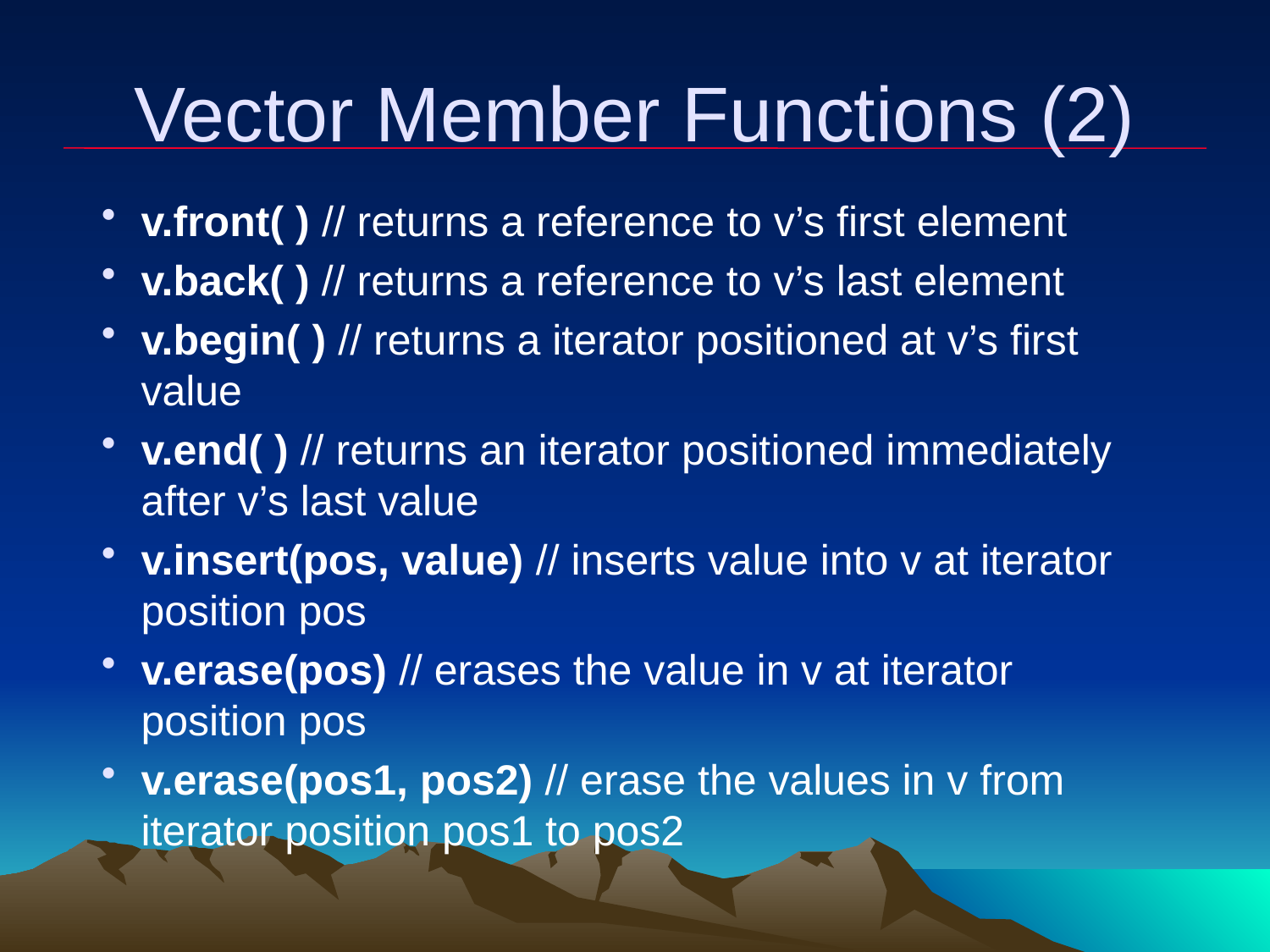

# Vector Member Functions (2)
v.front( ) // returns a reference to v’s first element
v.back( ) // returns a reference to v’s last element
v.begin( ) // returns a iterator positioned at v’s first value
v.end( ) // returns an iterator positioned immediately after v’s last value
v.insert(pos, value) // inserts value into v at iterator position pos
v.erase(pos) // erases the value in v at iterator position pos
v.erase(pos1, pos2) // erase the values in v from iterator position pos1 to pos2